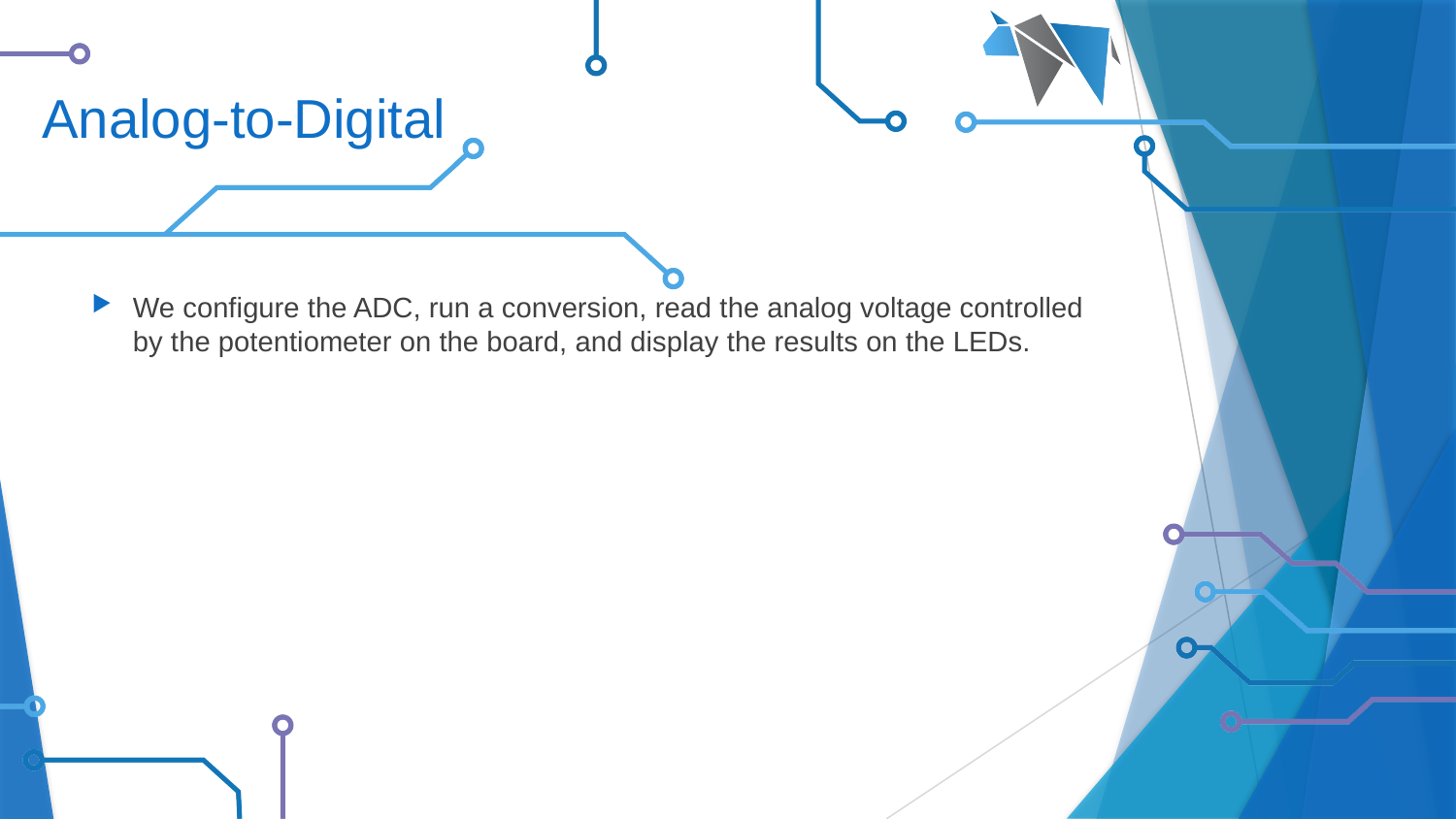

# Analog-to-Digital
We configure the ADC, run a conversion, read the analog voltage controlled by the potentiometer on the board, and display the results on the LEDs.